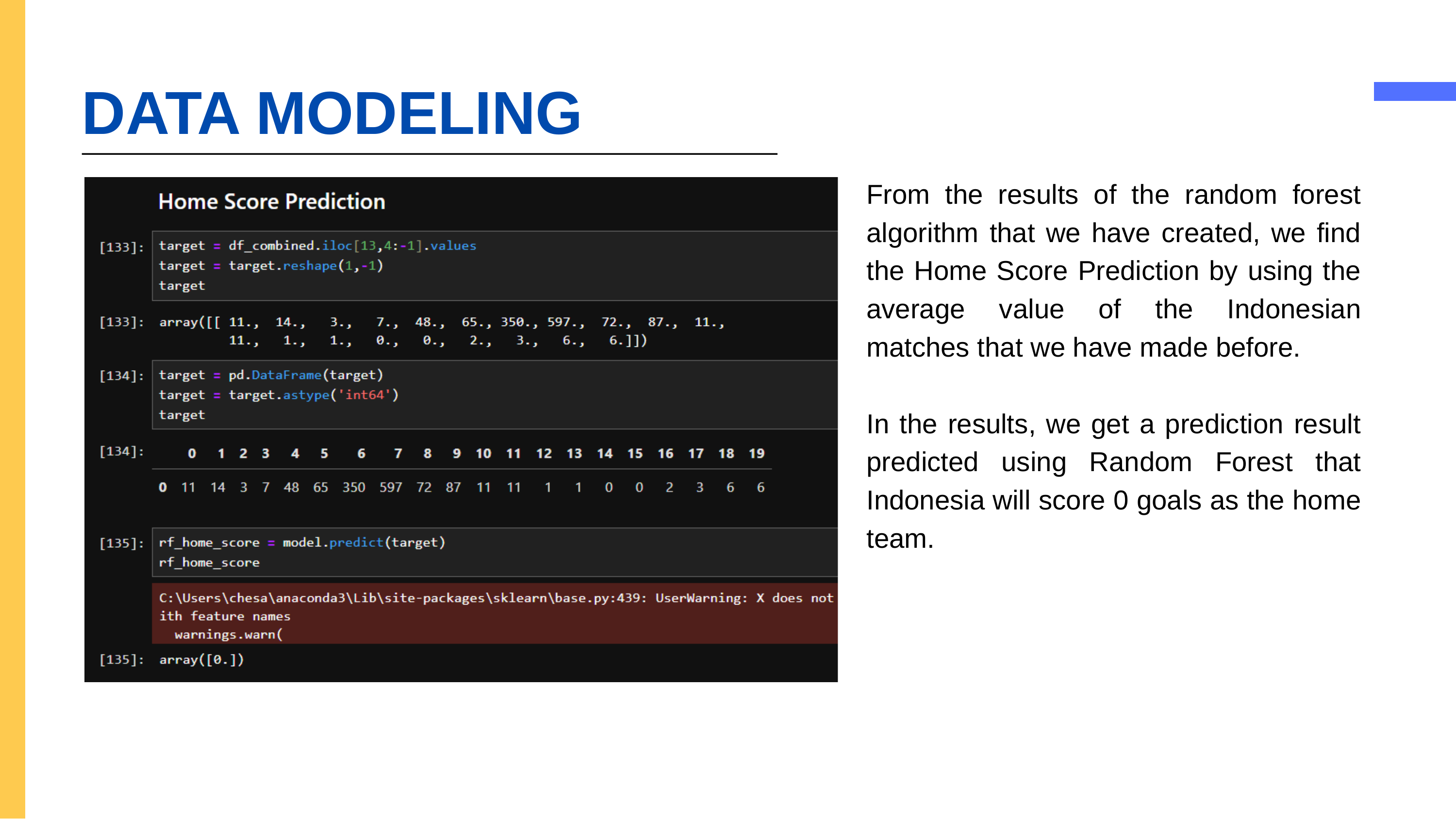

DATA MODELING

From the results of the random forest algorithm that we have created, we find the Home Score Prediction by using the average value of the Indonesian matches that we have made before.

In the results, we get a prediction result predicted using Random Forest that Indonesia will score 0 goals as the home team.